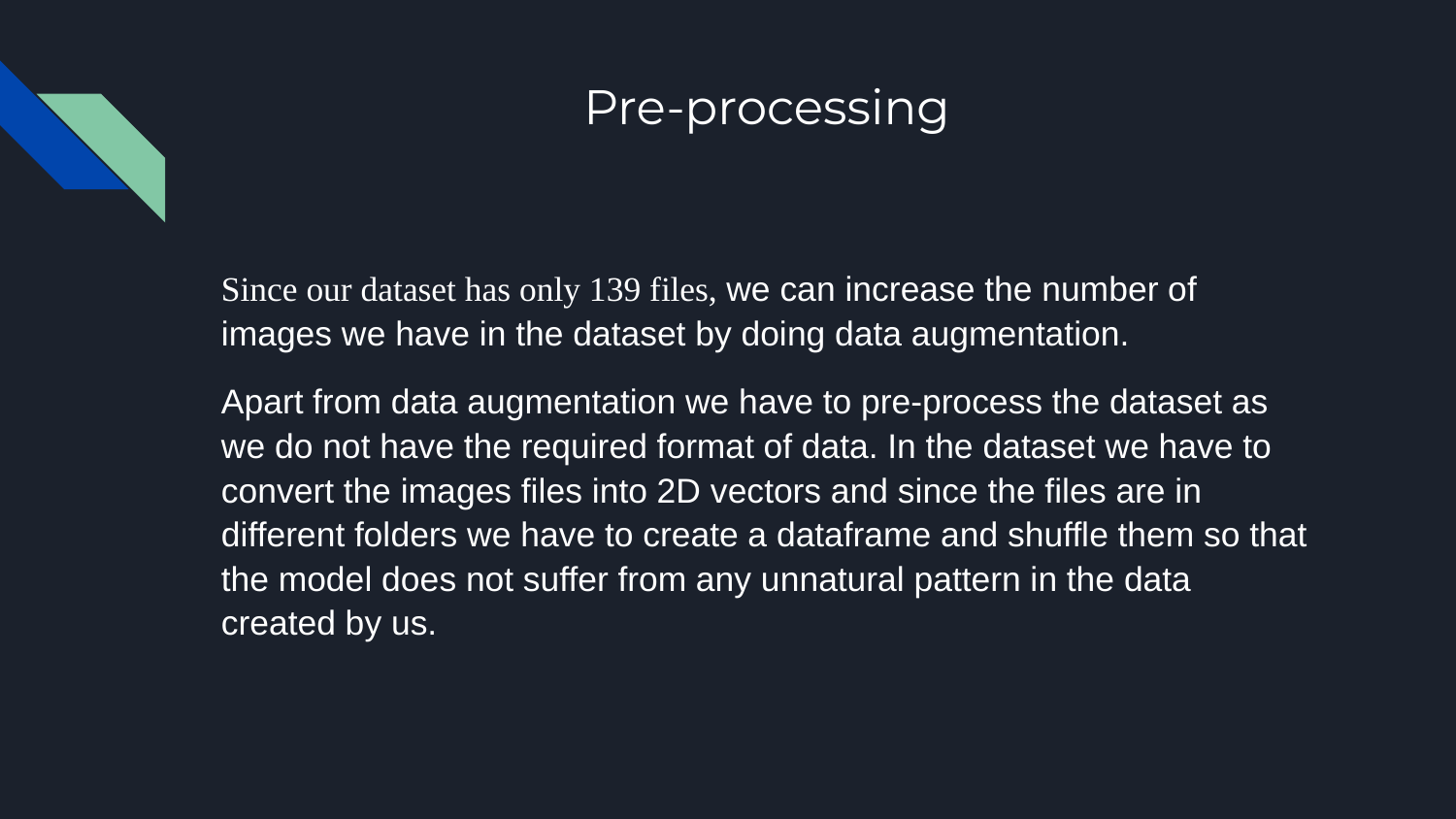

# Pre-processing
Since our dataset has only 139 files, we can increase the number of images we have in the dataset by doing data augmentation.
Apart from data augmentation we have to pre-process the dataset as we do not have the required format of data. In the dataset we have to convert the images files into 2D vectors and since the files are in different folders we have to create a dataframe and shuffle them so that the model does not suffer from any unnatural pattern in the data created by us.